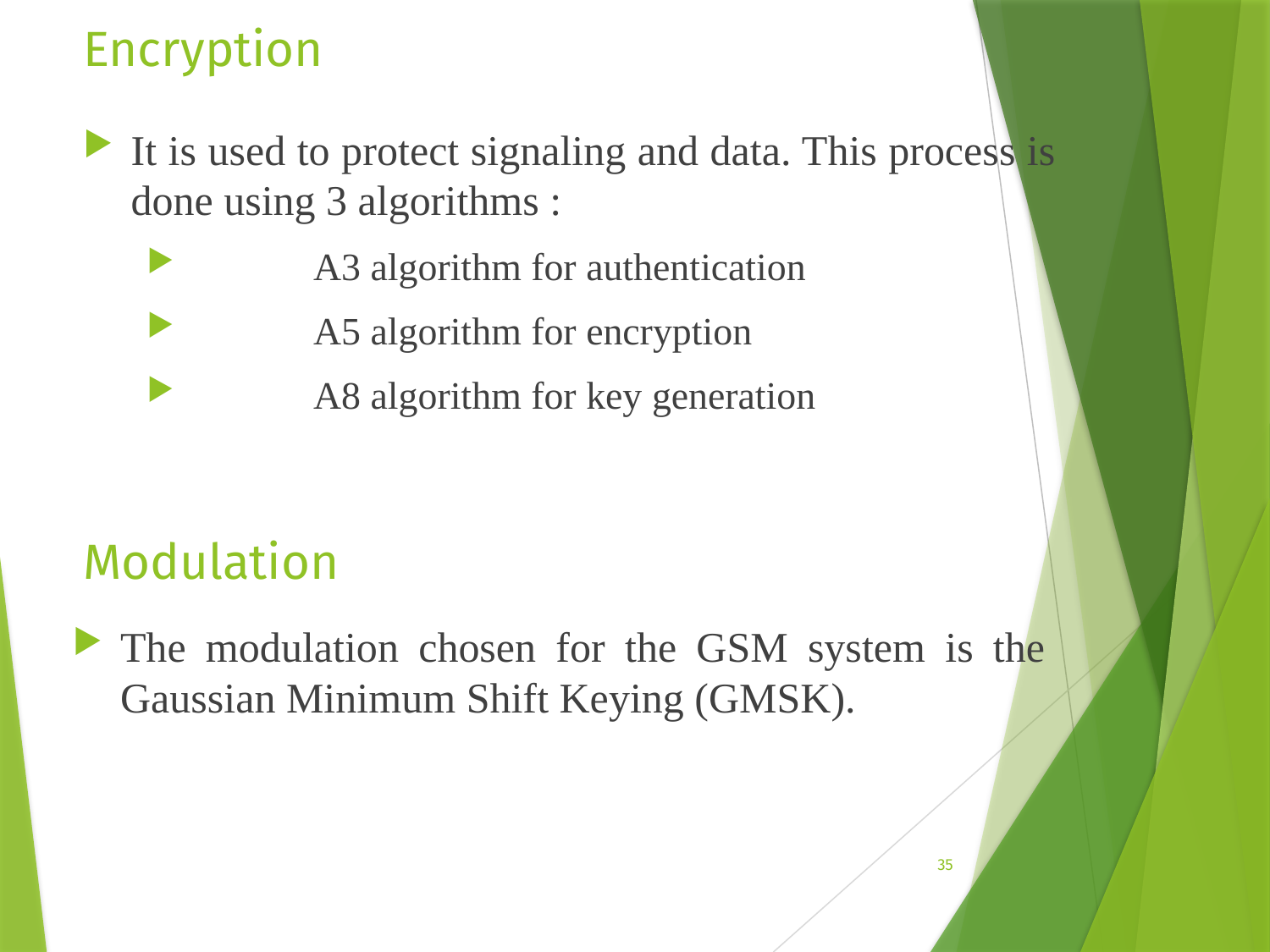

# Encryption
It is used to protect signaling and data. This process is done using 3 algorithms :
	A3 algorithm for authentication
	A5 algorithm for encryption
	A8 algorithm for key generation

Modulation
The modulation chosen for the GSM system is the Gaussian Minimum Shift Keying (GMSK).
35